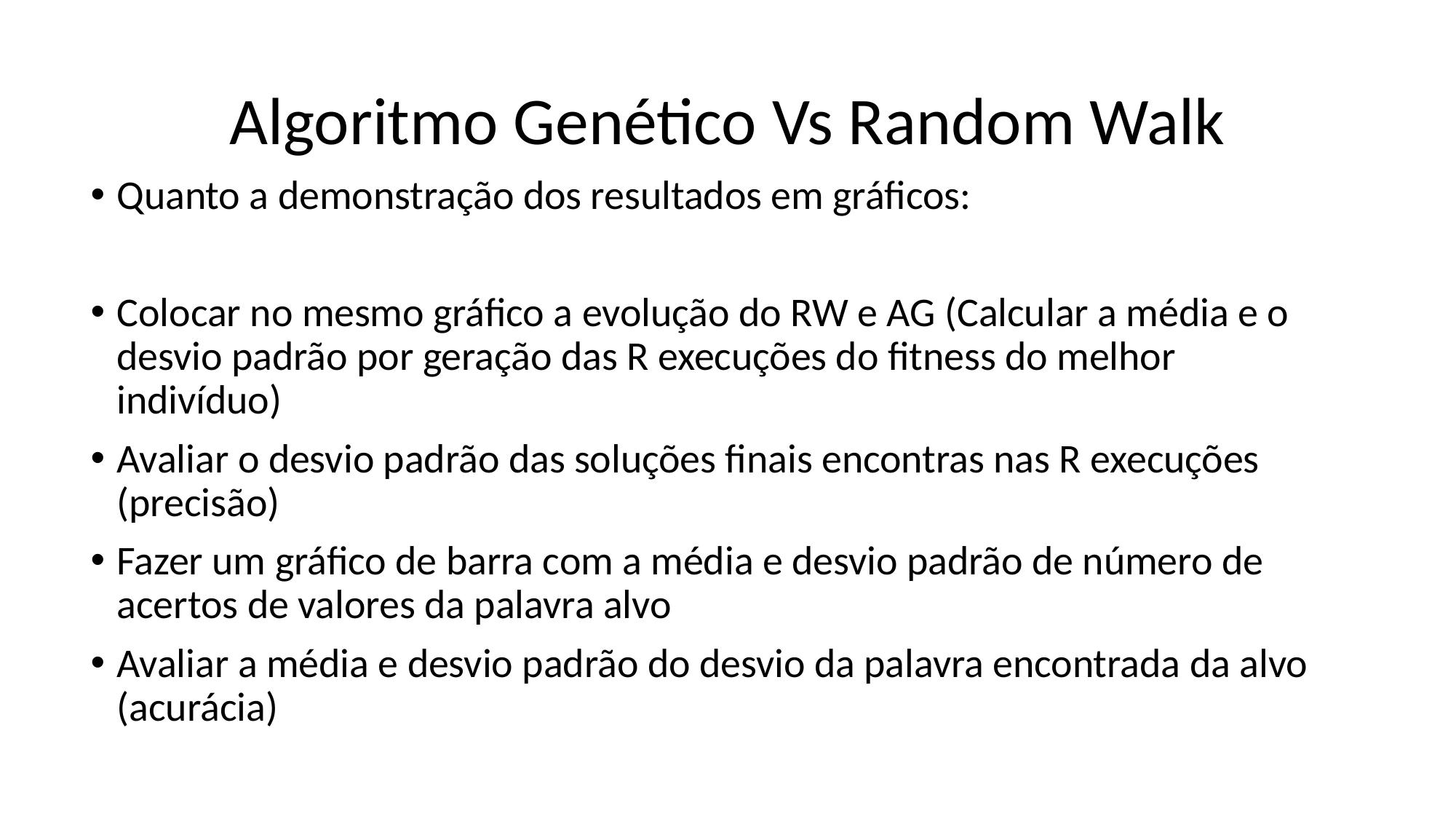

# Algoritmo Genético Vs Random Walk
Quanto a demonstração dos resultados em gráficos:

Colocar no mesmo gráfico a evolução do RW e AG (Calcular a média e o desvio padrão por geração das R execuções do fitness do melhor indivíduo)
Avaliar o desvio padrão das soluções finais encontras nas R execuções (precisão)
Fazer um gráfico de barra com a média e desvio padrão de número de acertos de valores da palavra alvo
Avaliar a média e desvio padrão do desvio da palavra encontrada da alvo (acurácia)